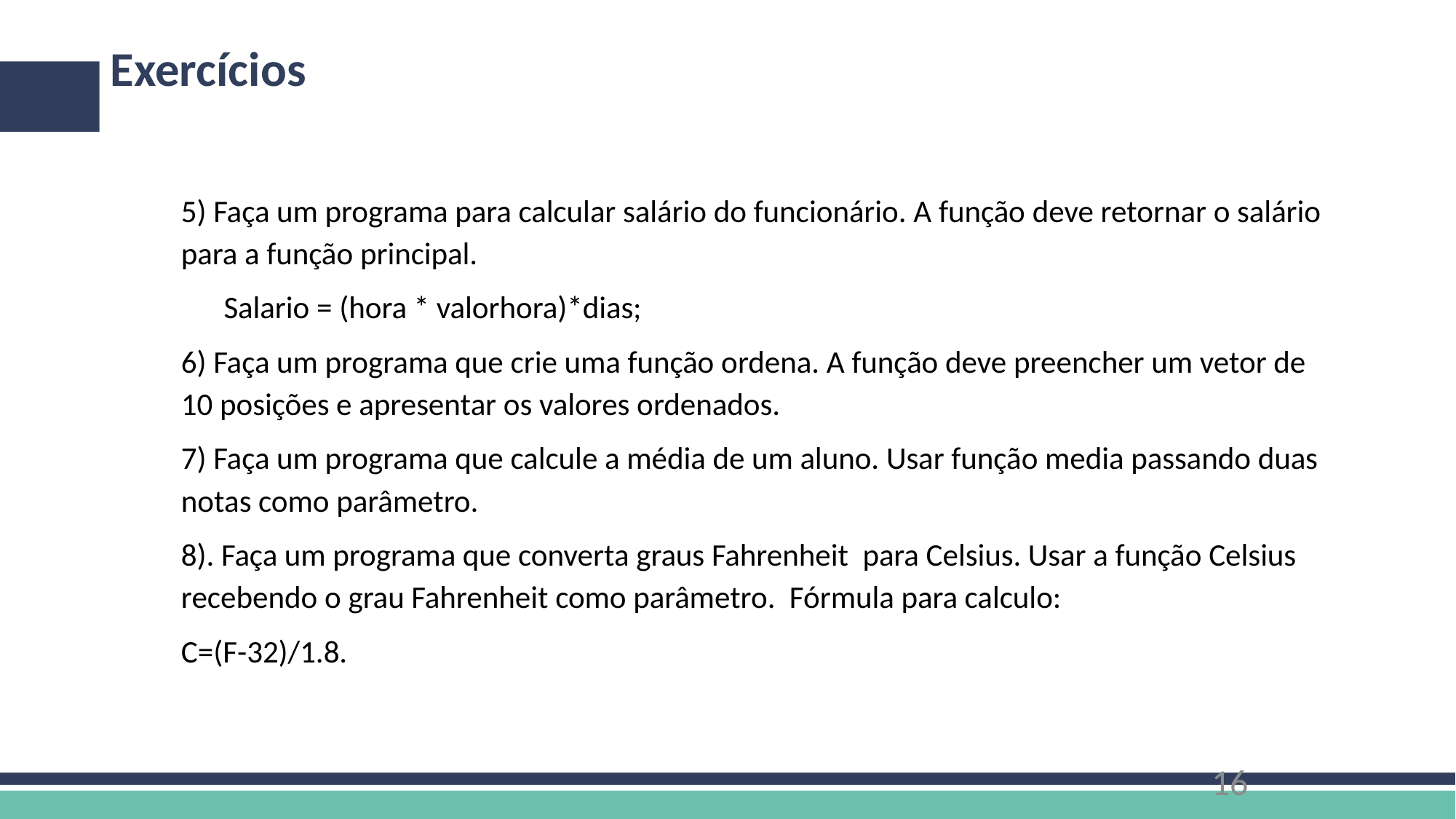

# Exercícios
5) Faça um programa para calcular salário do funcionário. A função deve retornar o salário para a função principal.
      Salario = (hora * valorhora)*dias;
6) Faça um programa que crie uma função ordena. A função deve preencher um vetor de 10 posições e apresentar os valores ordenados.
7) Faça um programa que calcule a média de um aluno. Usar função media passando duas notas como parâmetro.
8). Faça um programa que converta graus Fahrenheit  para Celsius. Usar a função Celsius recebendo o grau Fahrenheit como parâmetro.  Fórmula para calculo:
C=(F-32)/1.8.
16